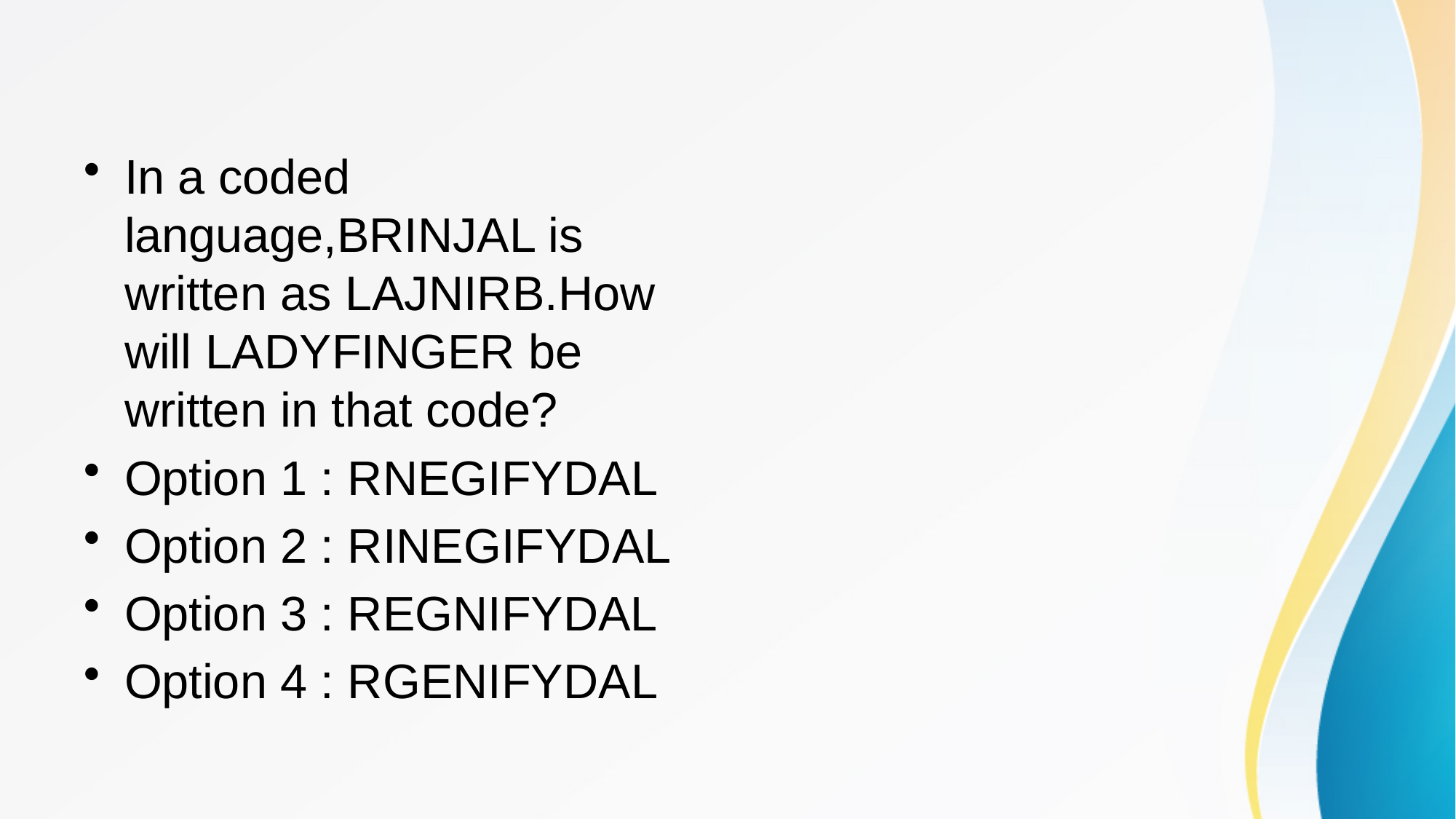

#
In a coded language,BRINJAL is written as LAJNIRB.How will LADYFINGER be written in that code?
Option 1 : RNEGIFYDAL
Option 2 : RINEGIFYDAL
Option 3 : REGNIFYDAL
Option 4 : RGENIFYDAL